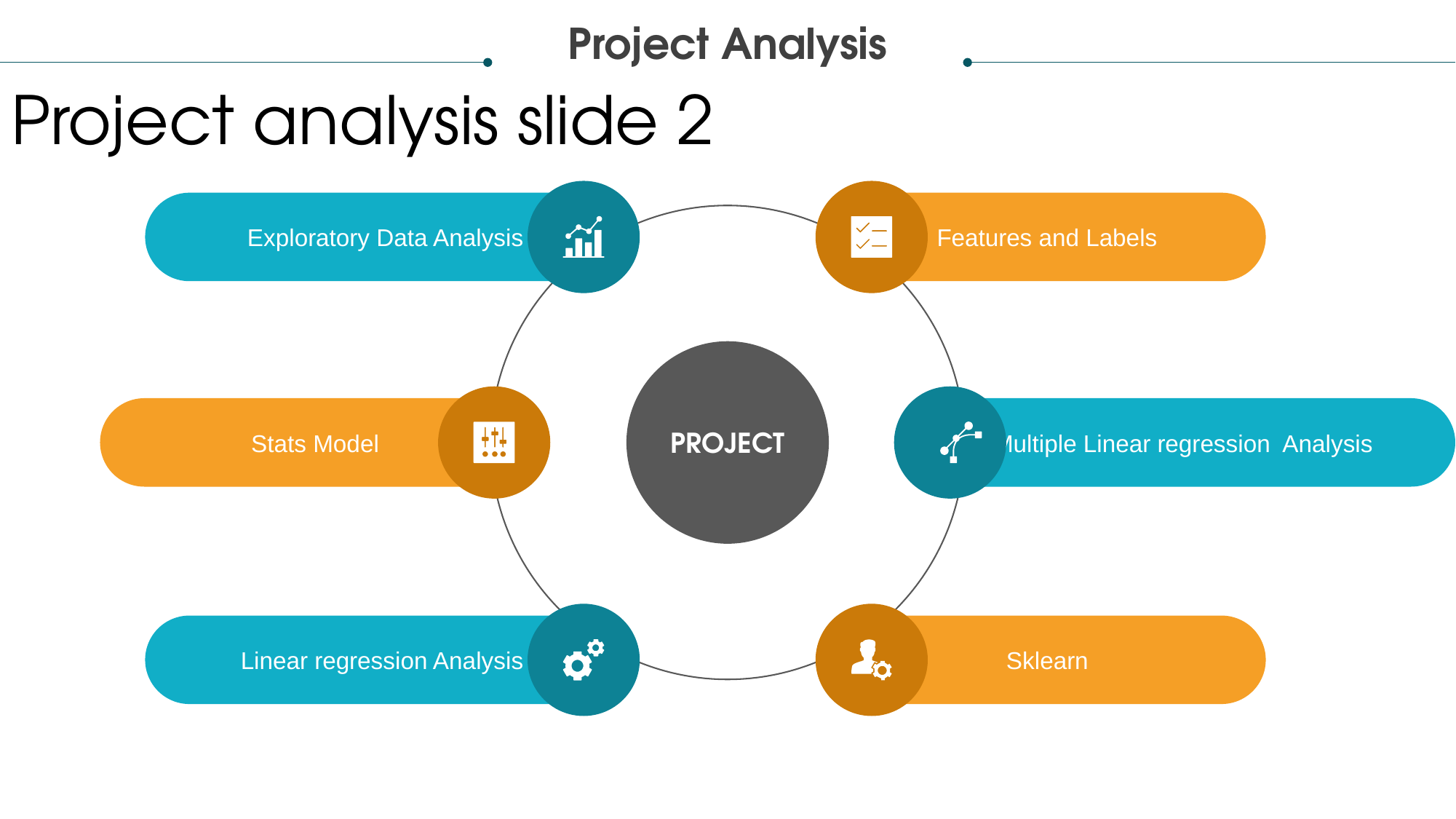

Project Analysis
Project analysis slide 2

Exploratory Data Analysis
Features and Labels

PROJECT

Stats Model
Multiple Linear regression  Analysis

Linear regression Analysis
Sklearn